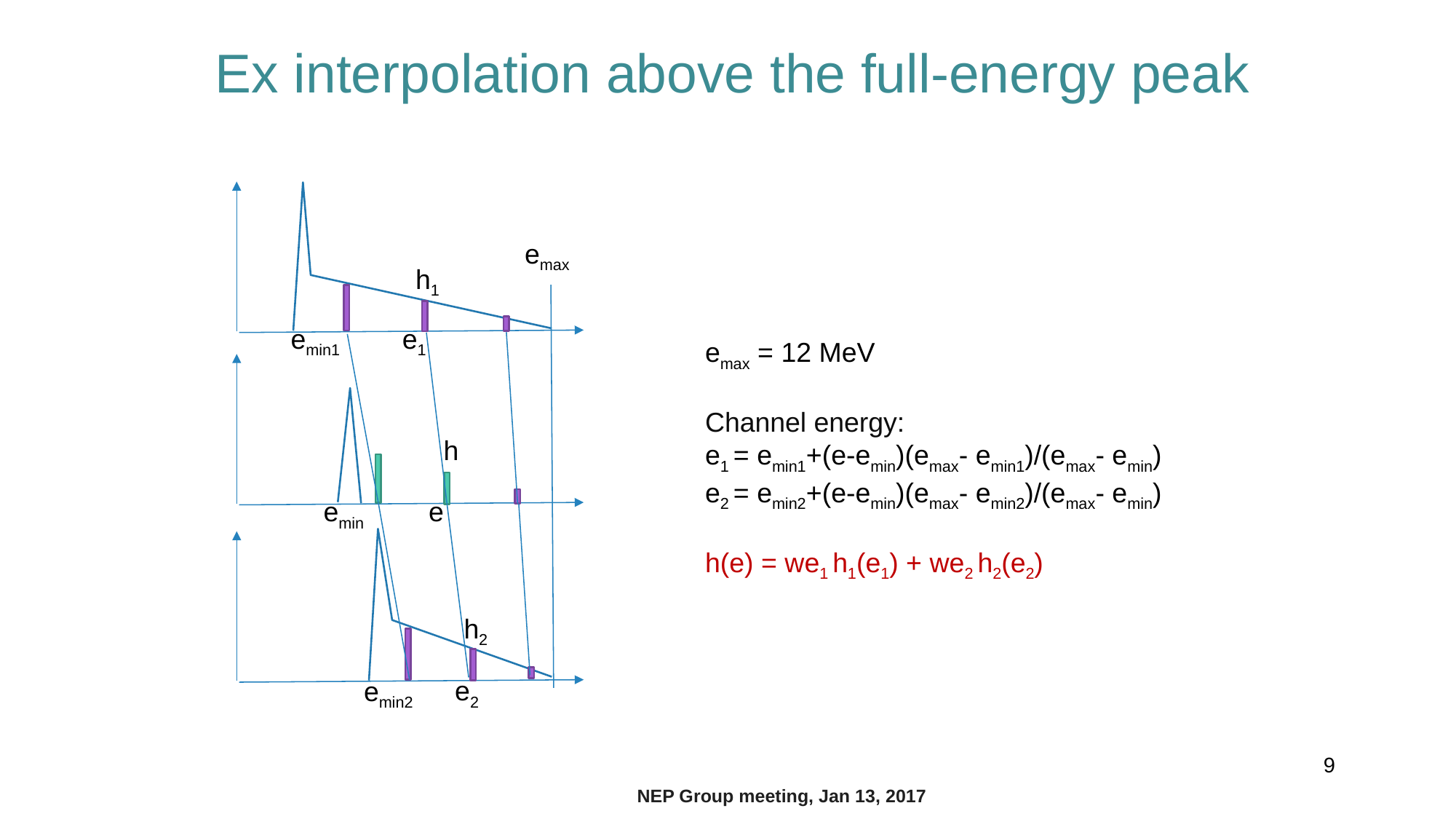

# Ex interpolation above the full-energy peak

emax
h1

emin1
e1

h

emin
e

h2

e2
emin2
emax = 12 MeV

Channel energy:
e1 = emin1+(e-emin)(emax- emin1)/(emax- emin)
e2 = emin2+(e-emin)(emax- emin2)/(emax- emin)

h(e) = we1 h1(e1) + we2 h2(e2)
9

NEP Group meeting, Jan 13, 2017